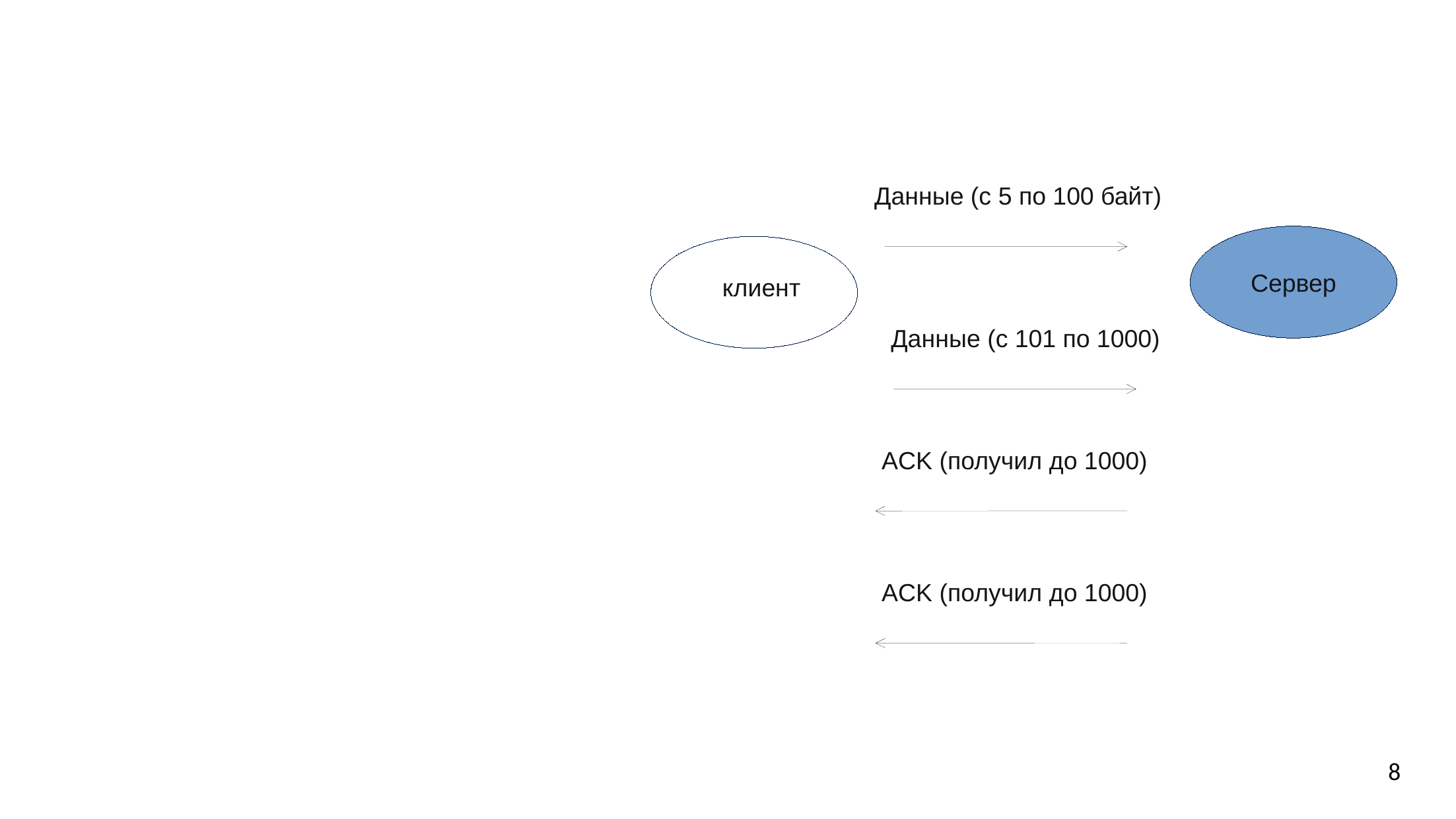

TCP: передача данных
Данные (с 5 по 100 байт)
Сервер

клиент
Данные (c 101 по 1000)

ACK (получил до 1000)

ACK (получил до 1000)

Если клиент посылал еще данные (с 1001), то по ответу (получено до 1000) поймет, что данные не дошли и перешлет их еще раз
Возможно накопление данных, переразбивка на пакеты
Размер окна (window size): сколько данных готов принять получатель
8